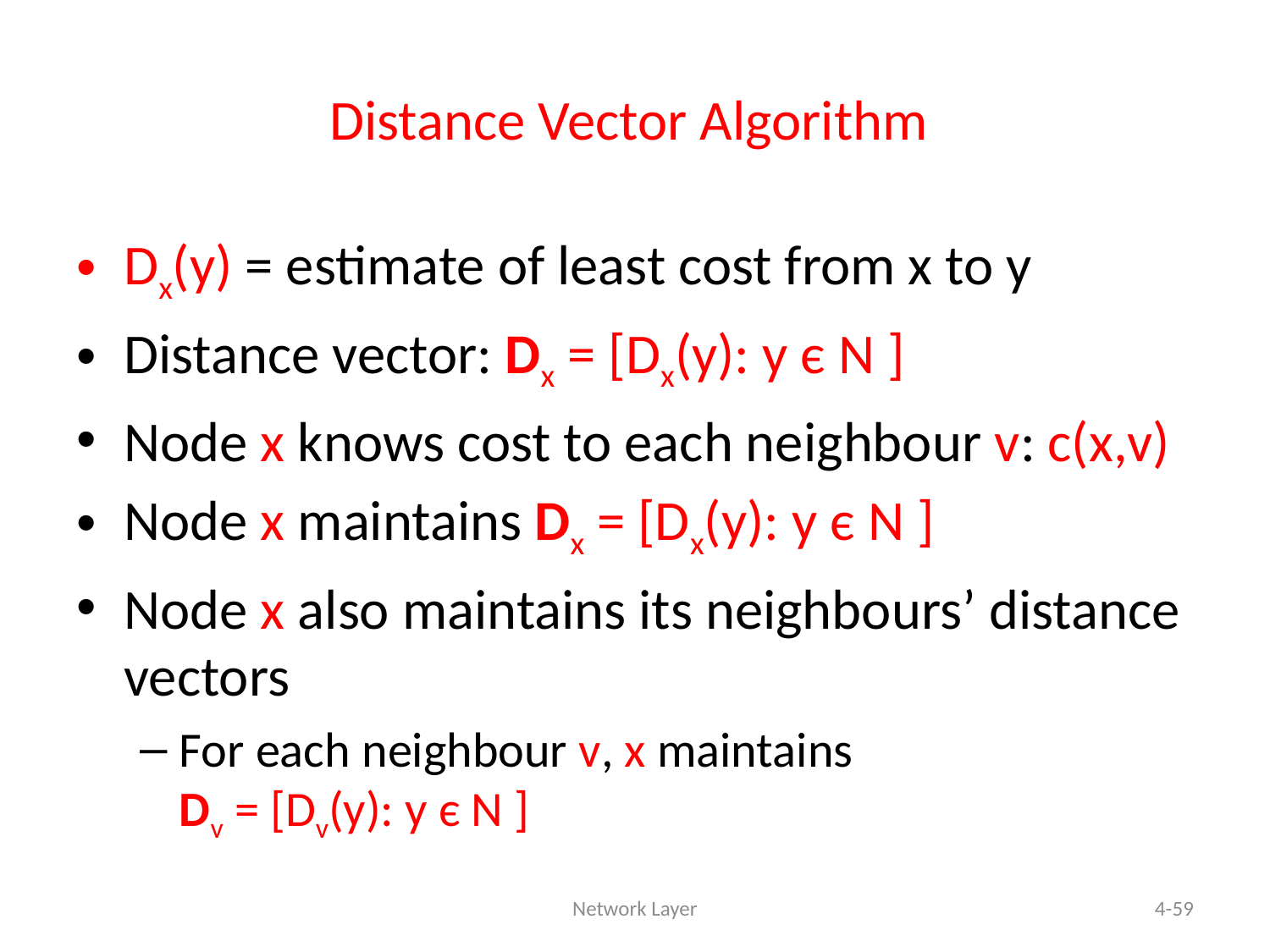

# Distance Vector Algorithm
Dx(y) = estimate of least cost from x to y
Distance vector: Dx = [Dx(y): y є N ]
Node x knows cost to each neighbour v: c(x,v)
Node x maintains Dx = [Dx(y): y є N ]
Node x also maintains its neighbours’ distance vectors
For each neighbour v, x maintains
Dv = [Dv(y): y є N ]

Network Layer
4-59